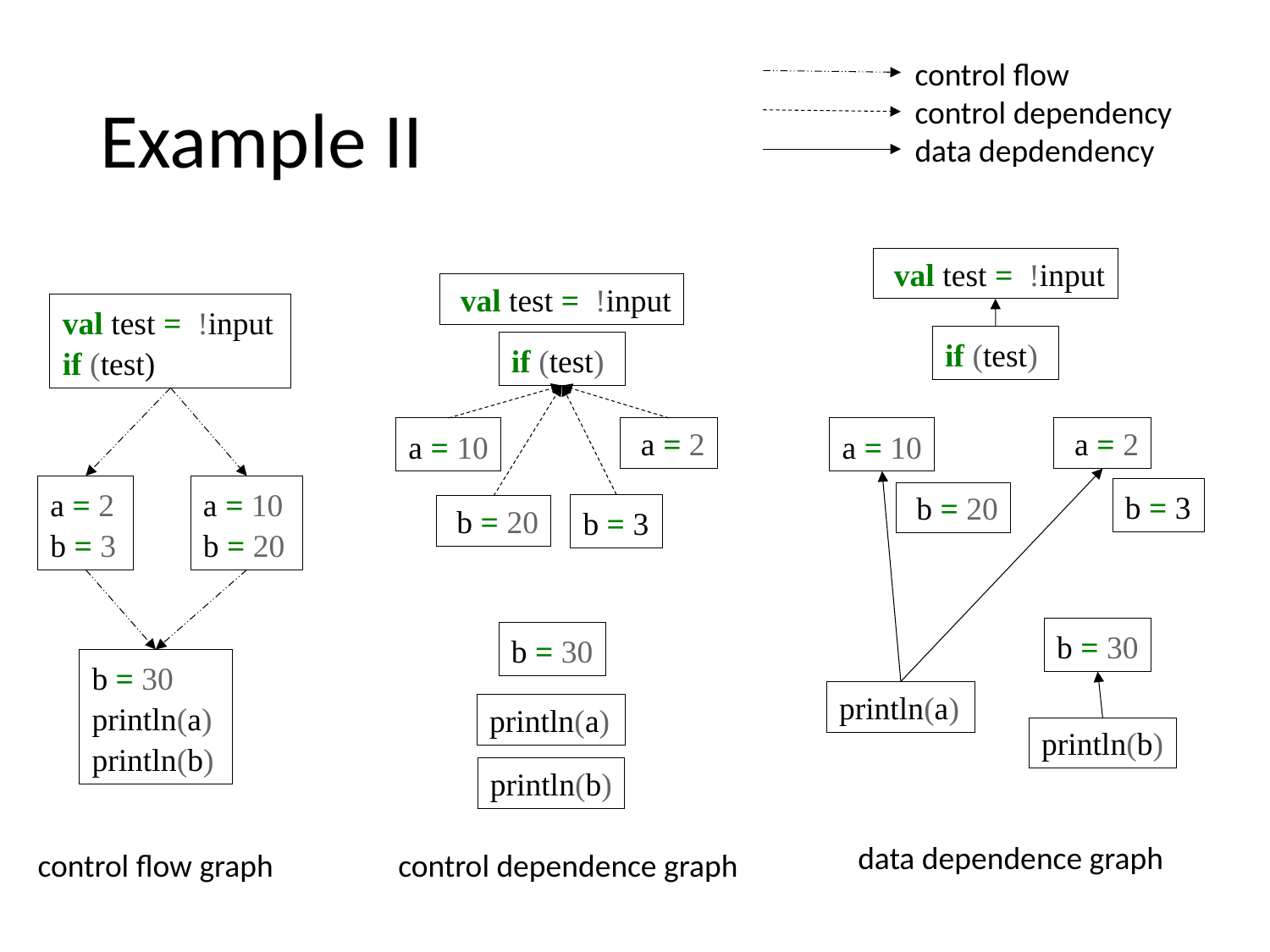

control flow
control dependency
data depdendency
# Example II
 val test =  !input
if (test)
a = 10
 a = 2
b = 3
 b = 20
b = 30
println(a)
println(b)
data dependence graph
 val test =  !input
if (test)
a = 10
 a = 2
b = 3
 b = 20
b = 30
println(a)
println(b)
control dependence graph
val test =  !input
if (test)
a = 2
b = 3
a = 10
b = 20
b = 30
println(a)
println(b)
control flow graph